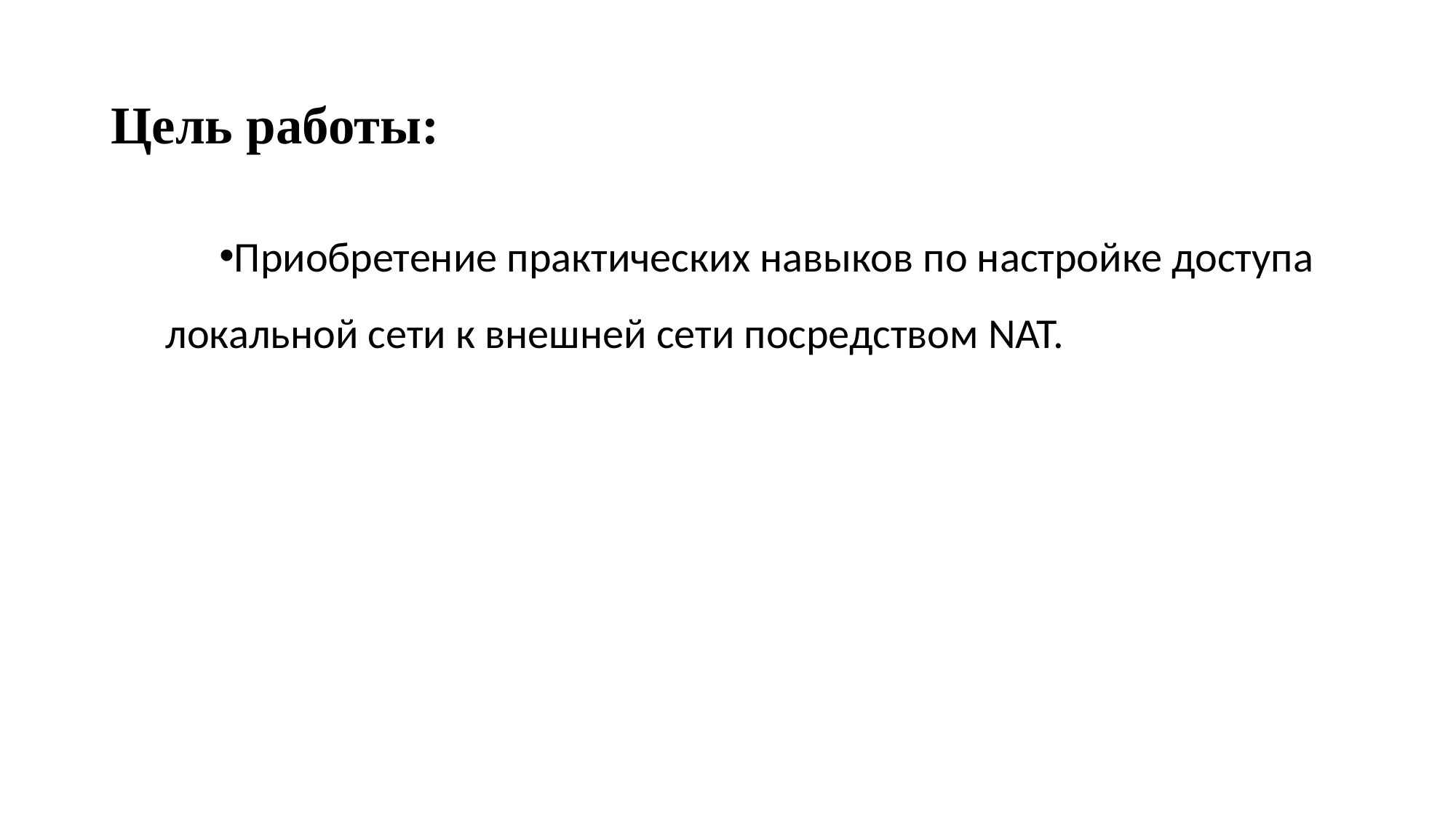

# Цель работы:
Приобретение практических навыков по настройке доступа локальной сети к внешней сети посредством NAT.